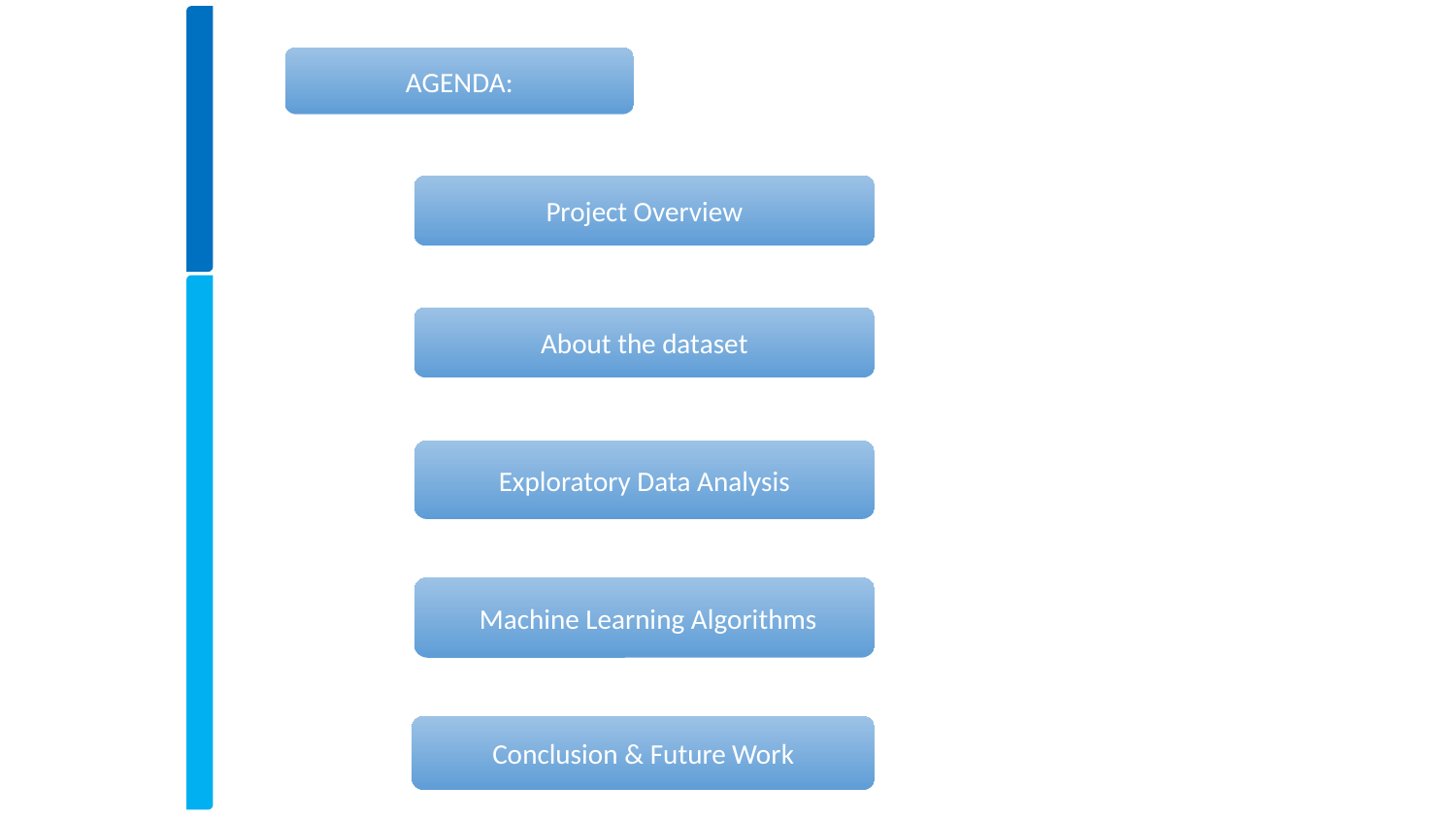

AGENDA:
Project Overview

About the dataset

Exploratory Data Analysis

        Machine Learning Algorithms

Conclusion & Future Work